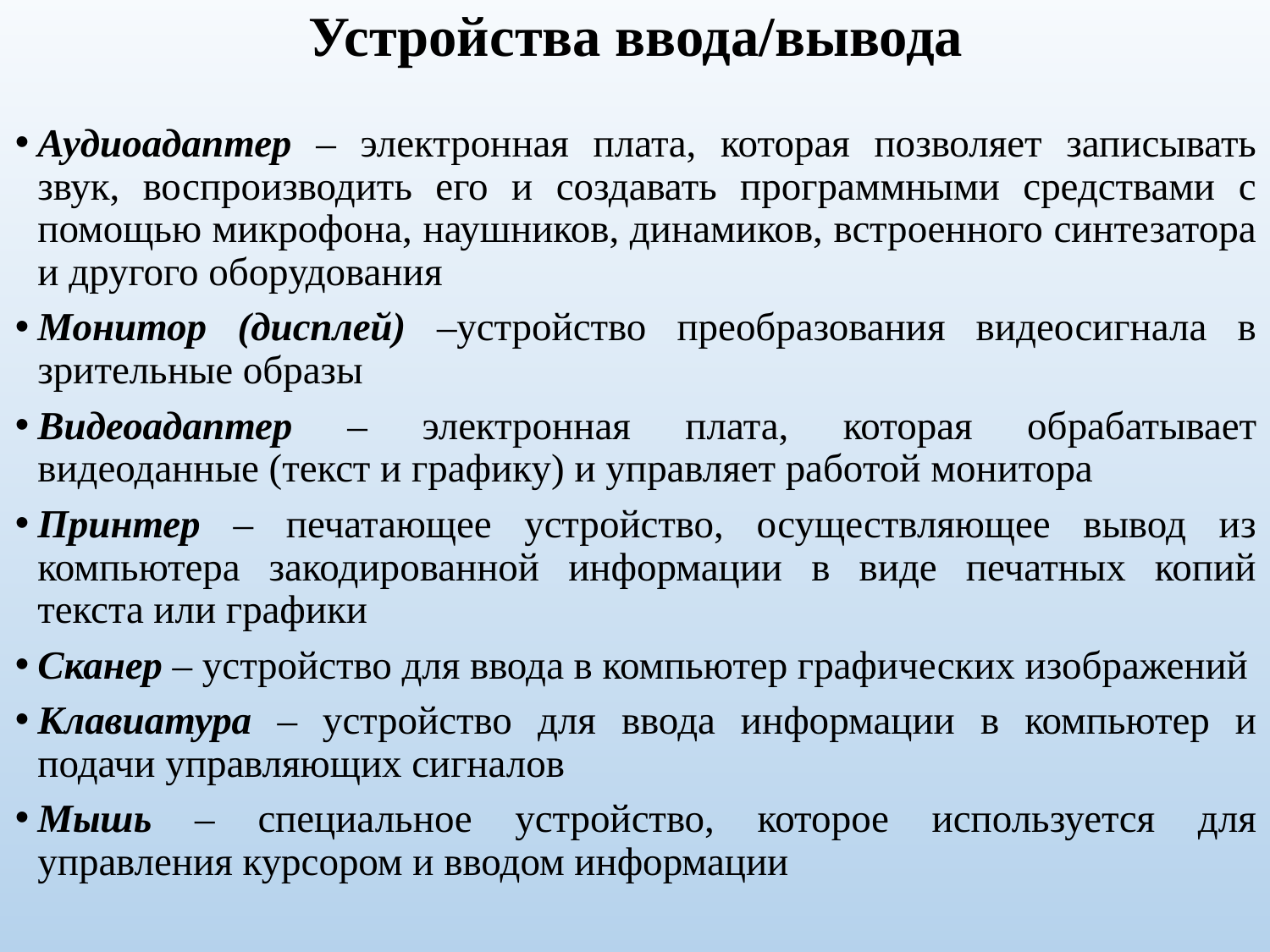

# Устройства ввода/вывода
Аудиоадаптер – электронная плата, которая позволяет записывать звук, воспроизводить его и создавать программными средствами с помощью микрофона, наушников, динамиков, встроенного синтезатора и другого оборудования
Монитор (дисплей) –устройство преобразования видеосигнала в зрительные образы
Видеоадаптер – электронная плата, которая обрабатывает видеоданные (текст и графику) и управляет работой монитора
Принтер – печатающее устройство, осуществляющее вывод из компьютера закодированной информации в виде печатных копий текста или графики
Сканер – устройство для ввода в компьютер графических изображений
Клавиатура – устройство для ввода информации в компьютер и подачи управляющих сигналов
Мышь – специальное устройство, которое используется для управления курсором и вводом информации